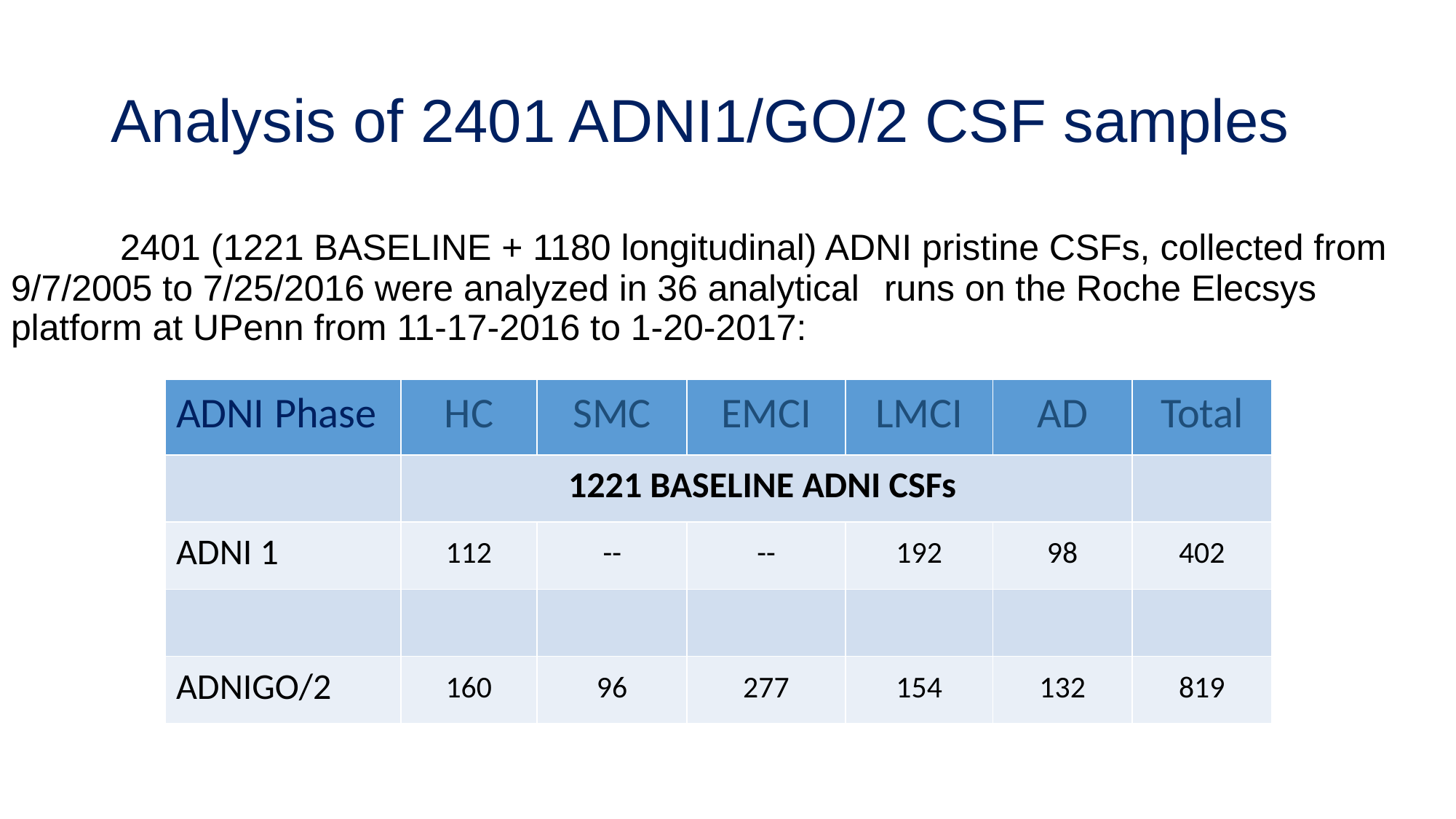

# Analysis of 2401 ADNI1/GO/2 CSF samples
	2401 (1221 BASELINE + 1180 longitudinal) ADNI pristine CSFs, collected from 	9/7/2005 to 7/25/2016 were analyzed in 36 analytical 	runs on the Roche Elecsys 	platform at UPenn from 11-17-2016 to 1-20-2017:

| ADNI Phase | HC | SMC | EMCI | LMCI | AD | Total |
| --- | --- | --- | --- | --- | --- | --- |
|  | 1221 BASELINE ADNI CSFs |  |  |  |  |  |
| ADNI 1 | 112 | -- | -- | 192 | 98 | 402 |
|  |  |  |  |  |  |  |
| ADNIGO/2 | 160 | 96 | 277 | 154 | 132 | 819 |